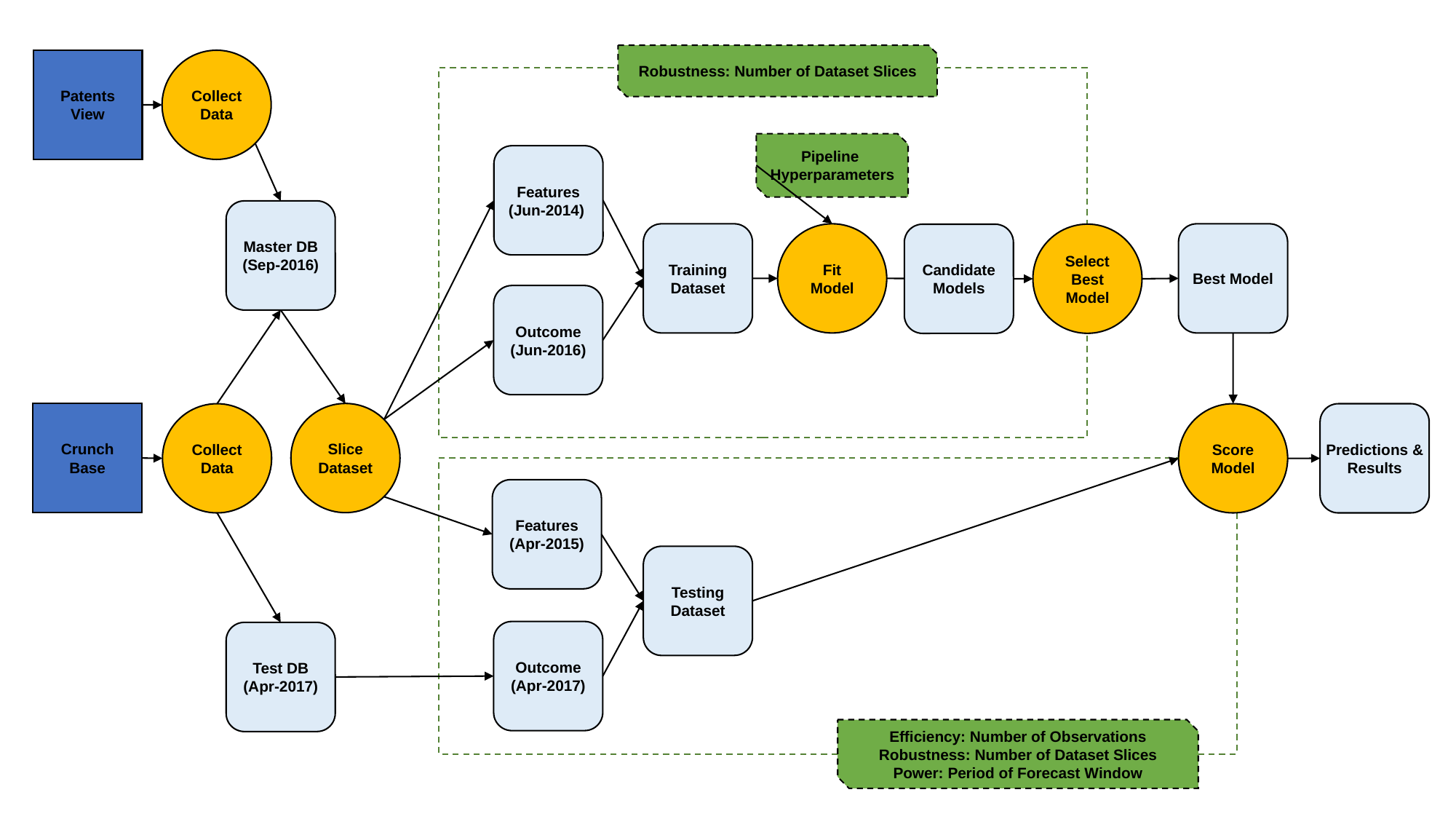

Robustness: Number of Dataset Slices
Patents
View
Collect Data

Pipeline
Hyperparameters
Features
(Jun-2014)
Master DB (Sep-2016)
Training Dataset
Fit
Model
Best Model
Select Best Model
Candidate Models
Outcome
(Jun-2016)
Crunch
Base
Slice Dataset
Collect Data
Score Model
Predictions & Results

Features
(Apr-2015)
Testing Dataset
Outcome
(Apr-2017)
Test DB
(Apr-2017)
Efficiency: Number of Observations
Robustness: Number of Dataset Slices
Power: Period of Forecast Window